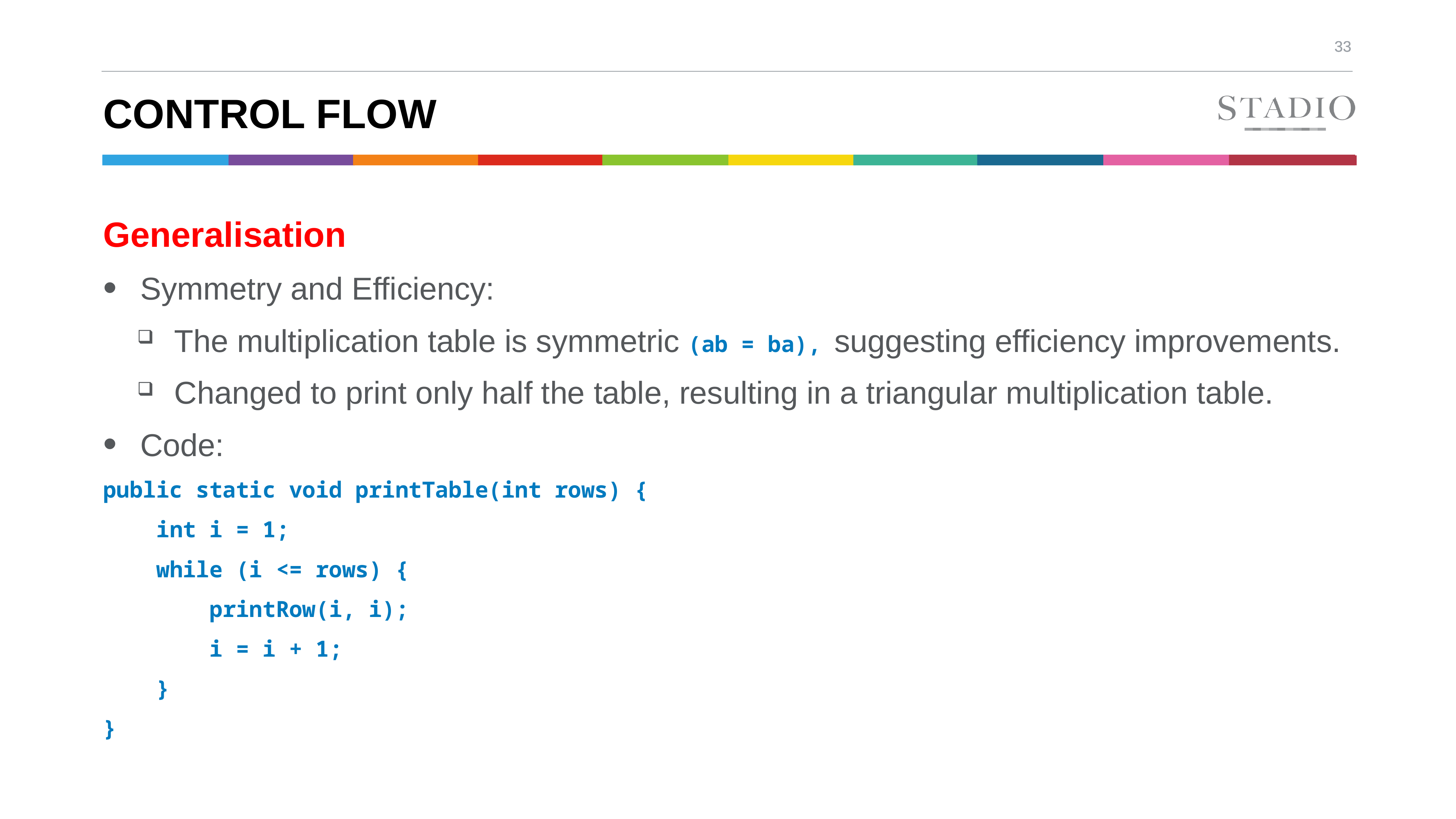

# Control flow

Generalisation
Symmetry and Efficiency:
The multiplication table is symmetric (ab = ba), suggesting efficiency improvements.
Changed to print only half the table, resulting in a triangular multiplication table.
Code:
public static void printTable(int rows) {
    int i = 1;
    while (i <= rows) {
        printRow(i, i);
        i = i + 1;
    }
}